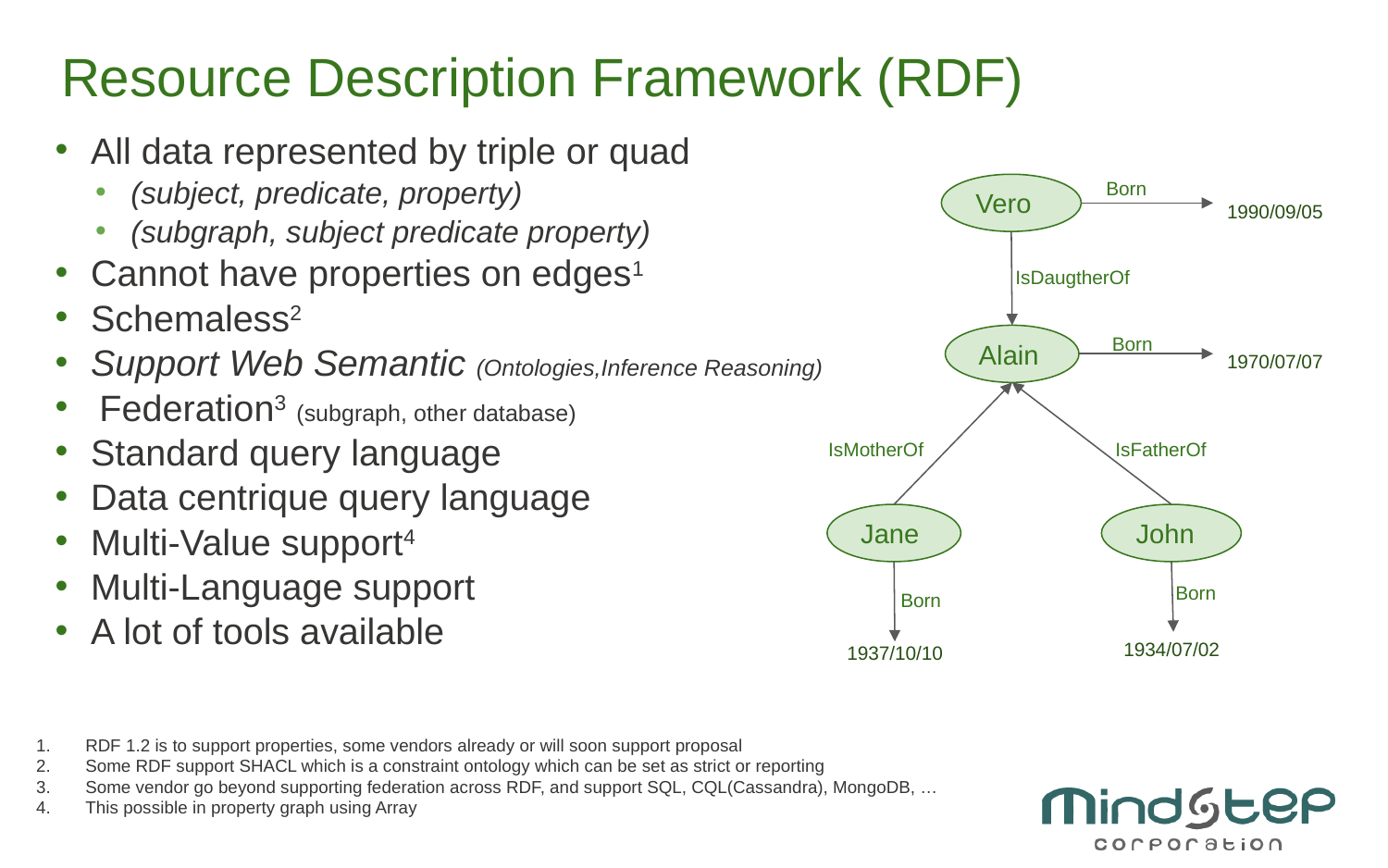

# Resource Description Framework (RDF)
All data represented by triple or quad
(subject, predicate, property)
(subgraph, subject predicate property)
Cannot have properties on edges1
Schemaless2
Support Web Semantic (Ontologies,Inference Reasoning)
Federation3 (subgraph, other database)
Standard query language
Data centrique query language
Multi-Value support4
Multi-Language support
A lot of tools available
Born
Vero
1990/09/05
IsDaugtherOf
Born
Alain
1970/07/07
IsMotherOf
IsFatherOf
Jane
John
Born
Born
1934/07/02
1937/10/10
RDF 1.2 is to support properties, some vendors already or will soon support proposal
Some RDF support SHACL which is a constraint ontology which can be set as strict or reporting
Some vendor go beyond supporting federation across RDF, and support SQL, CQL(Cassandra), MongoDB, …
This possible in property graph using Array